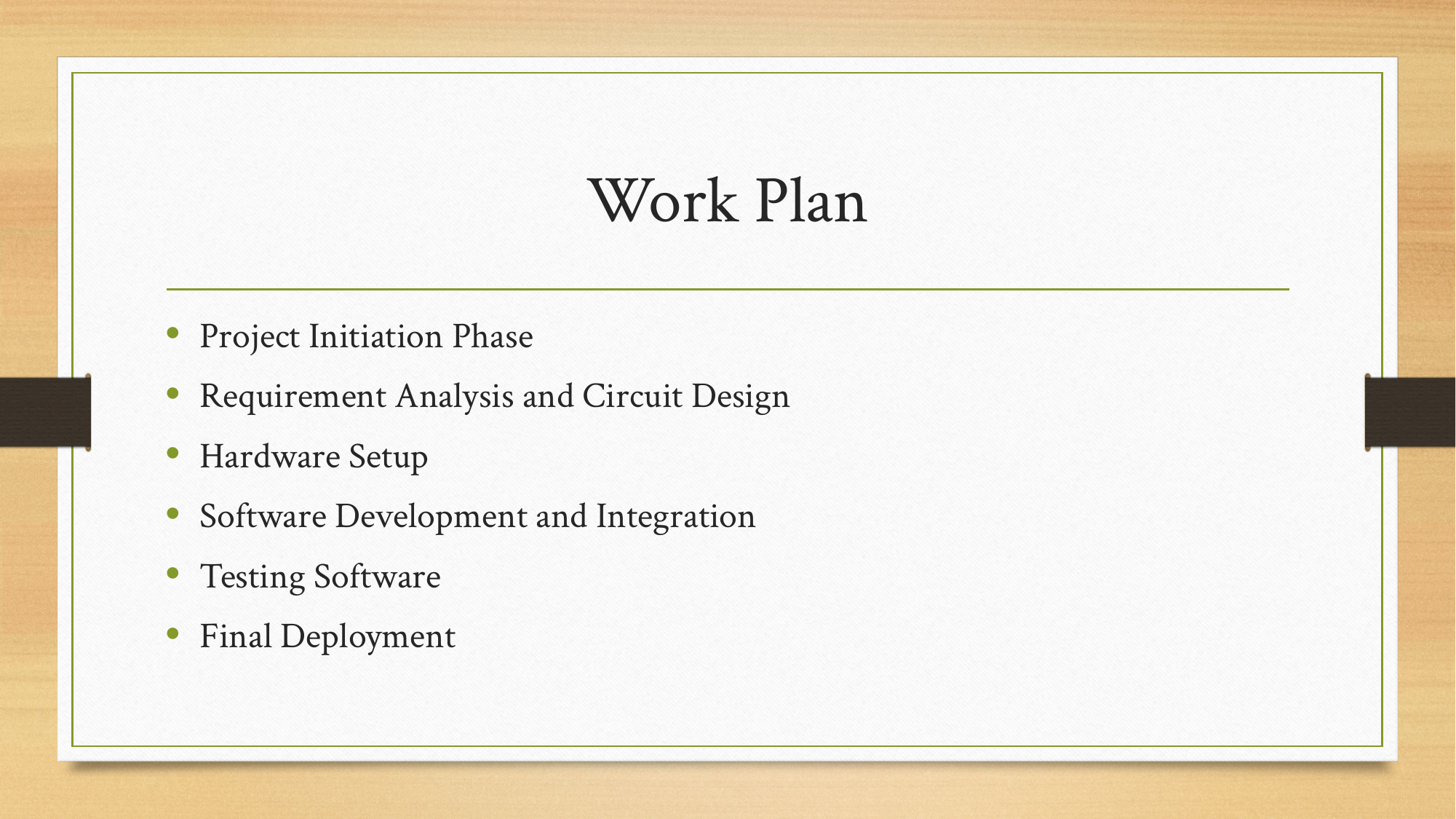

# Work Plan
Project Initiation Phase
Requirement Analysis and Circuit Design
Hardware Setup
Software Development and Integration
Testing Software
Final Deployment